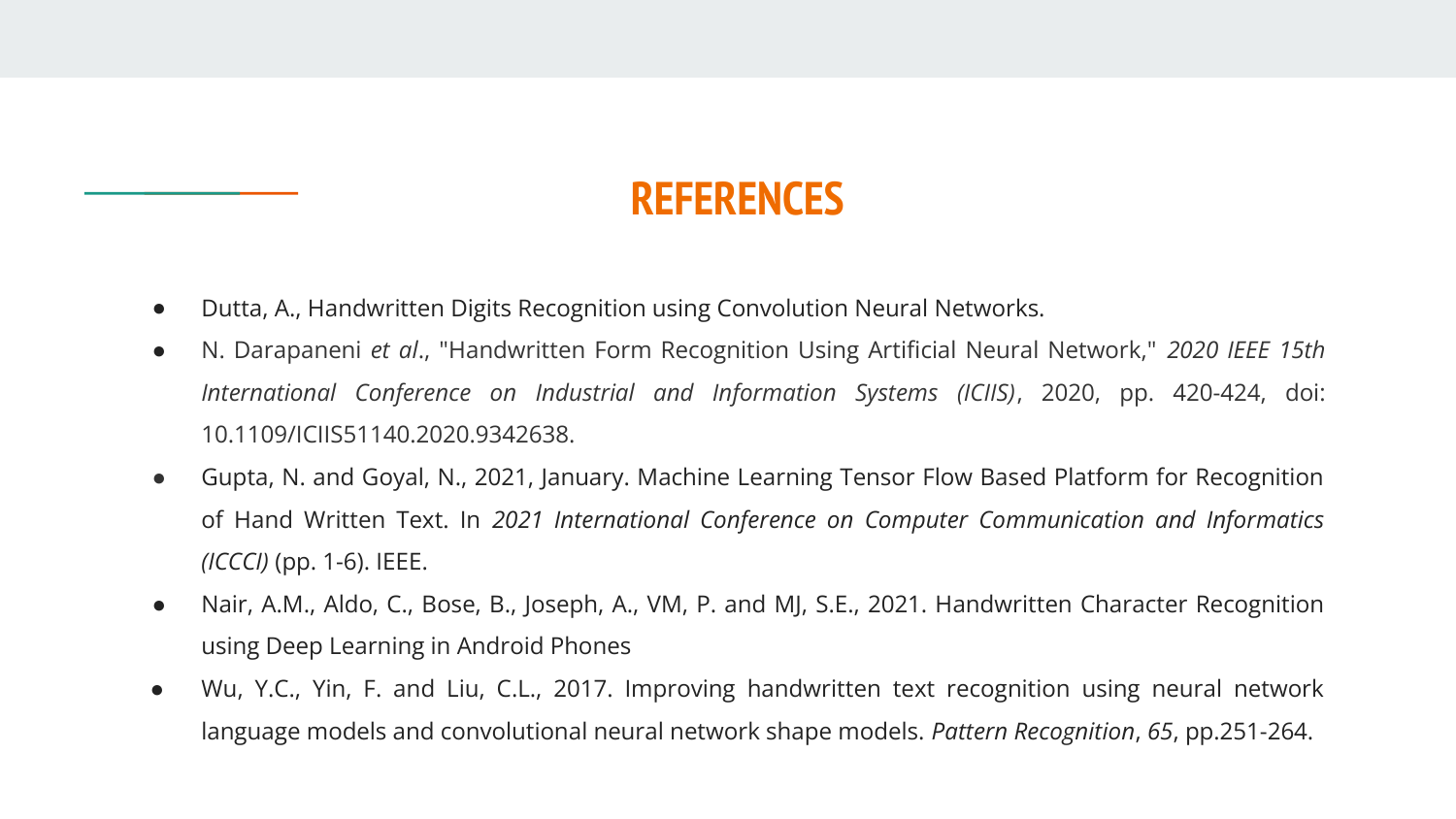

# REFERENCES
Dutta, A., Handwritten Digits Recognition using Convolution Neural Networks.
N. Darapaneni et al., "Handwritten Form Recognition Using Artificial Neural Network," 2020 IEEE 15th International Conference on Industrial and Information Systems (ICIIS), 2020, pp. 420-424, doi: 10.1109/ICIIS51140.2020.9342638.
Gupta, N. and Goyal, N., 2021, January. Machine Learning Tensor Flow Based Platform for Recognition of Hand Written Text. In 2021 International Conference on Computer Communication and Informatics (ICCCI) (pp. 1-6). IEEE.
Nair, A.M., Aldo, C., Bose, B., Joseph, A., VM, P. and MJ, S.E., 2021. Handwritten Character Recognition using Deep Learning in Android Phones
Wu, Y.C., Yin, F. and Liu, C.L., 2017. Improving handwritten text recognition using neural network language models and convolutional neural network shape models. Pattern Recognition, 65, pp.251-264.